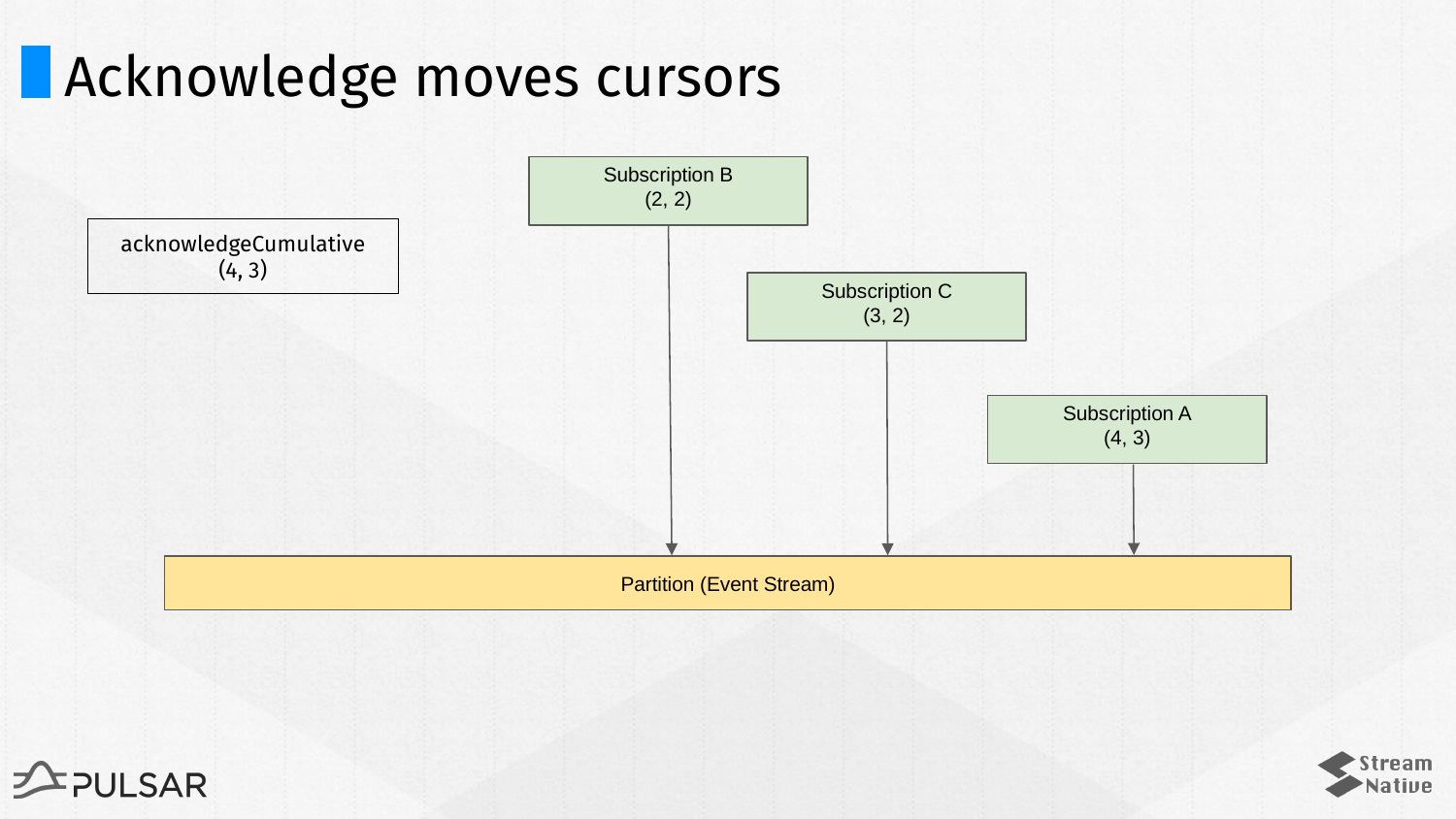

# Acknowledge moves cursors
Subscription B
(2, 2)
acknowledgeCumulative
(4, 3)
Subscription C
(3, 2)
Subscription A
(4, 3)
Partition (Event Stream)